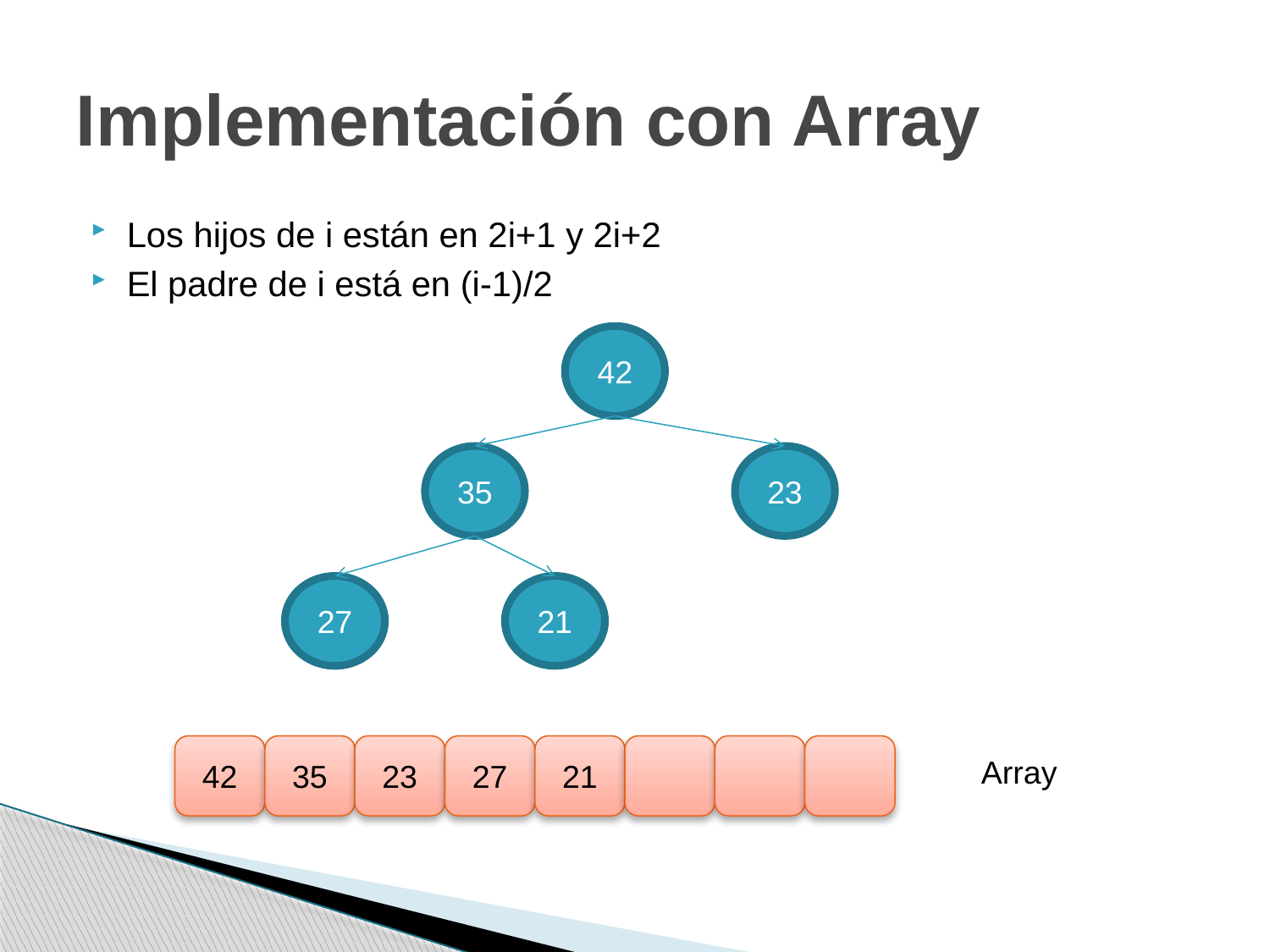

# Implementación con Array
Los hijos de i están en 2i+1 y 2i+2
El padre de i está en (i-1)/2

42
35
23
27
21
42
35
23
27
21

Array